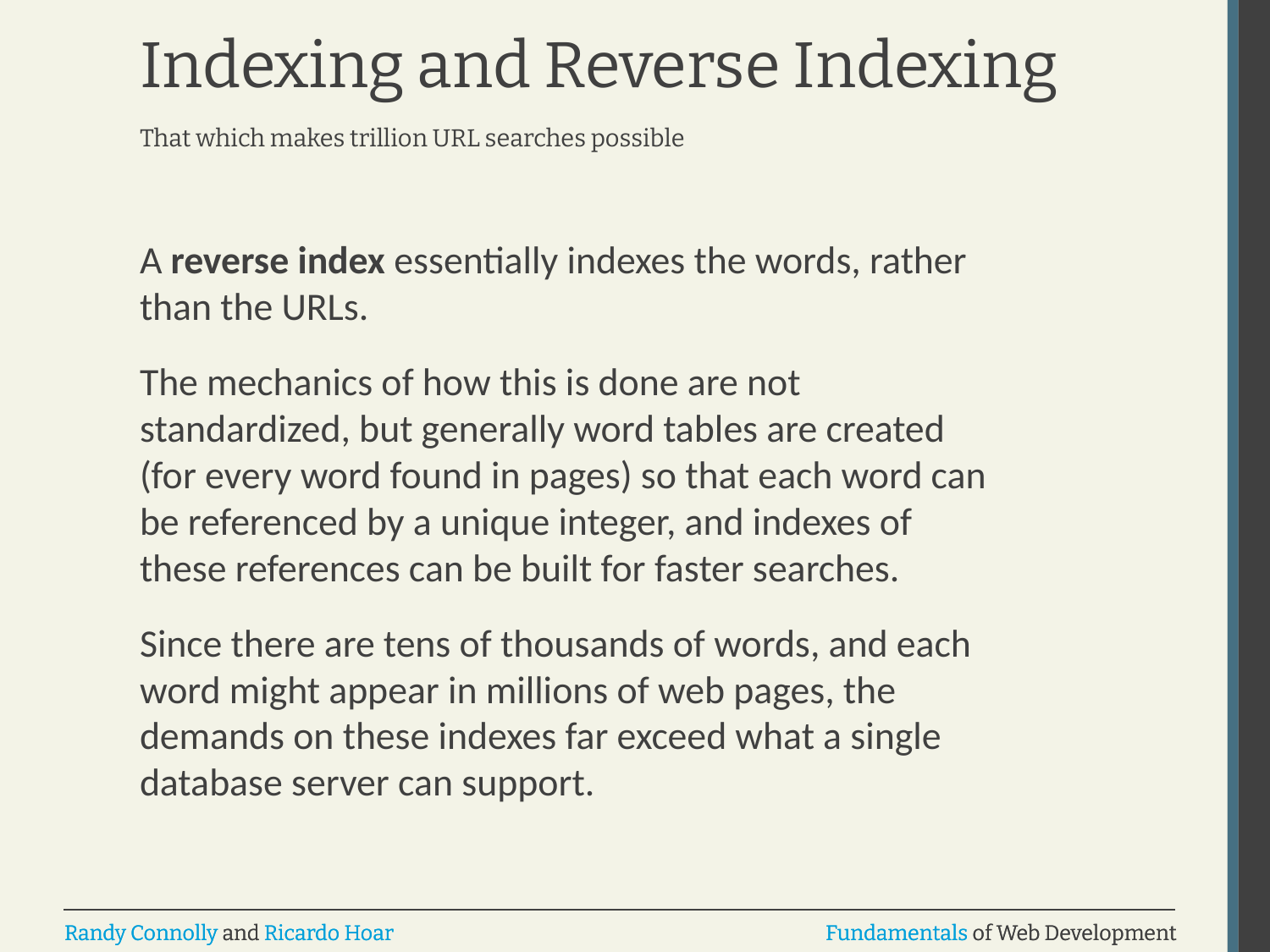

# Indexing and Reverse Indexing
That which makes trillion URL searches possible
A reverse index essentially indexes the words, rather than the URLs.
The mechanics of how this is done are not standardized, but generally word tables are created (for every word found in pages) so that each word can be referenced by a unique integer, and indexes of these references can be built for faster searches.
Since there are tens of thousands of words, and each word might appear in millions of web pages, the demands on these indexes far exceed what a single database server can support.